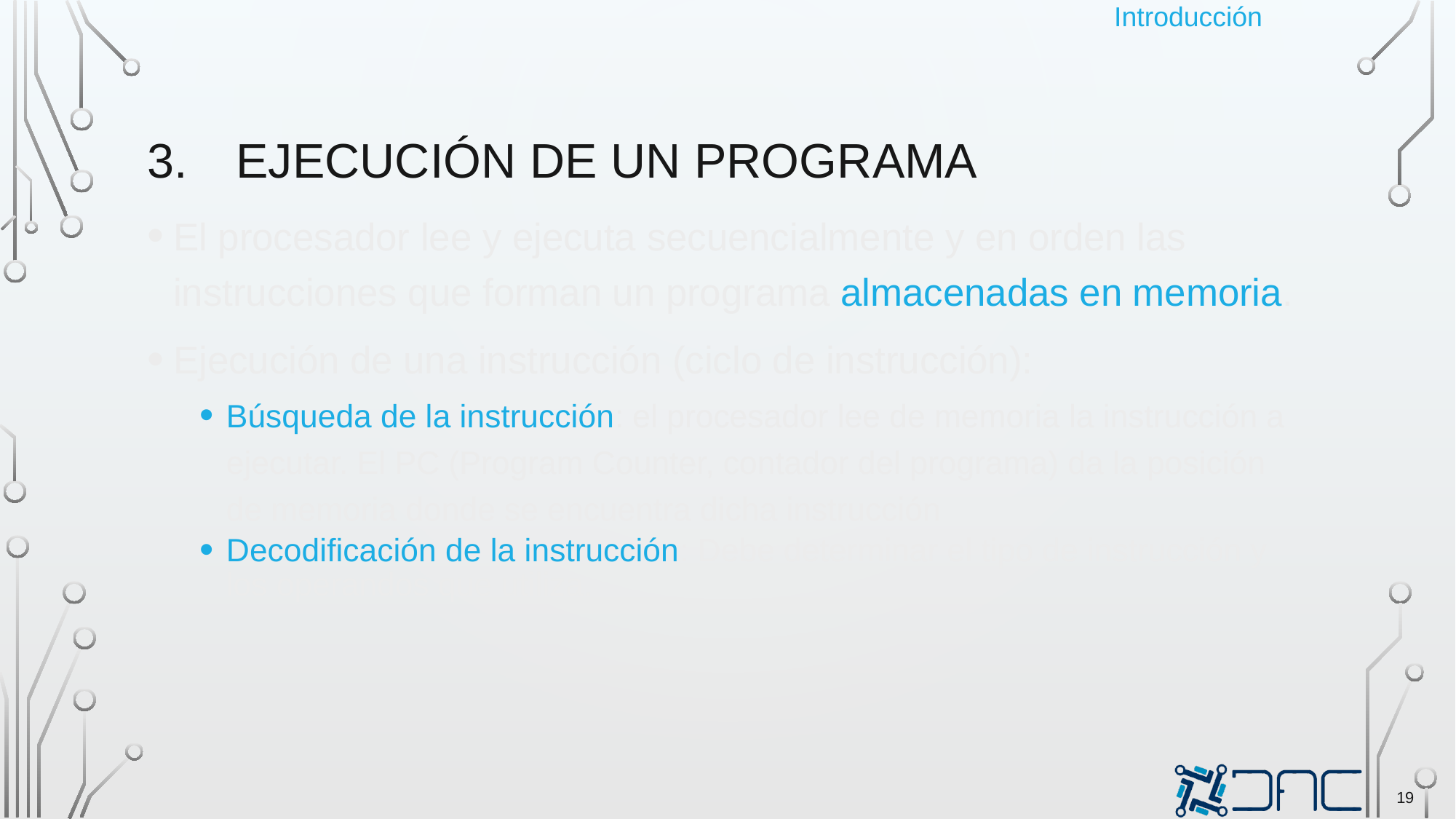

Introducción
# Ejecución de un programa
El procesador lee y ejecuta secuencialmente y en orden las instrucciones que forman un programa almacenadas en memoria.
Ejecución de una instrucción (ciclo de instrucción):
Búsqueda de la instrucción: el procesador lee de memoria la instrucción a ejecutar. El PC (Program Counter, contador del programa) da la posición de memoria donde se encuentra dicha instrucción
Decodificación de la instrucción: Debe determinar el tipo de instrucción y los operandos que utiliza.

19